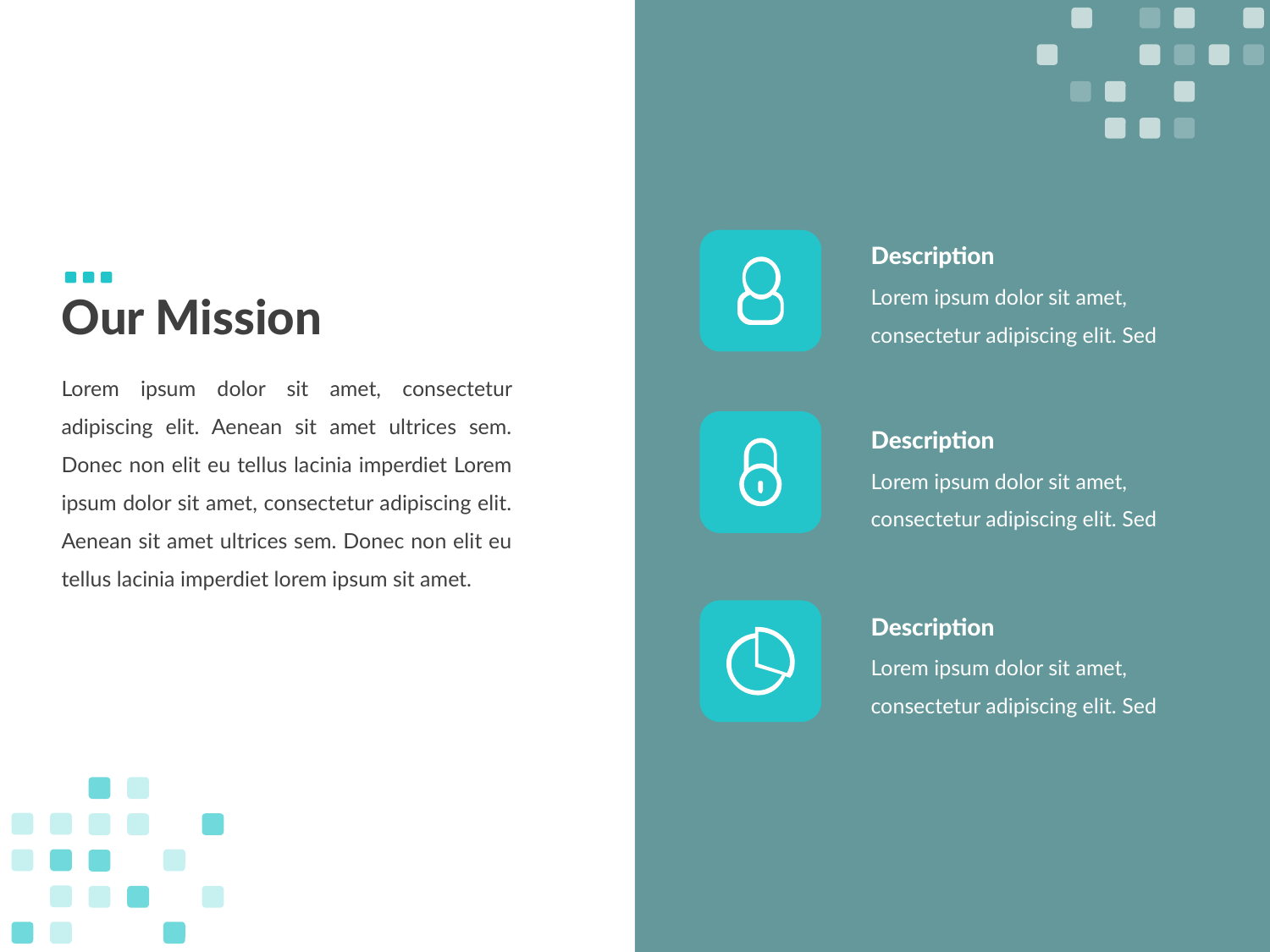

# Our Mission

Description

Lorem ipsum dolor sit amet, consectetur adipiscing elit. Sed

Lorem ipsum dolor sit amet, consectetur adipiscing elit. Aenean sit amet ultrices sem. Donec non elit eu tellus lacinia imperdiet Lorem ipsum dolor sit amet, consectetur adipiscing elit. Aenean sit amet ultrices sem. Donec non elit eu tellus lacinia imperdiet lorem ipsum sit amet.

Description

Lorem ipsum dolor sit amet, consectetur adipiscing elit. Sed

Description

Lorem ipsum dolor sit amet, consectetur adipiscing elit. Sed